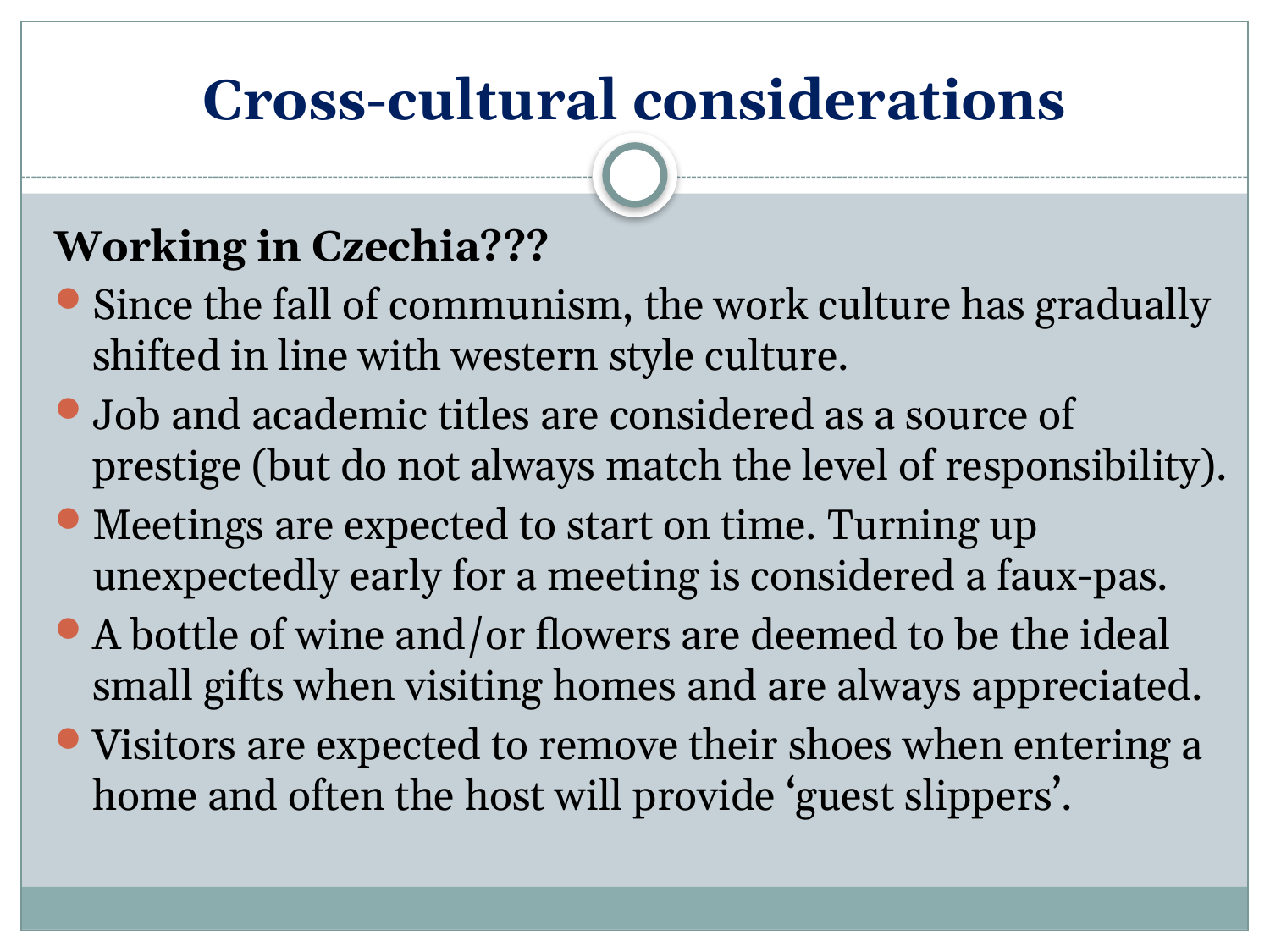

# Cross-cultural considerations
Working in Czechia???
Since the fall of communism, the work culture has gradually shifted in line with western style culture.
Job and academic titles are considered as a source of prestige (but do not always match the level of responsibility).
Meetings are expected to start on time. Turning up unexpectedly early for a meeting is considered a faux-pas.
A bottle of wine and/or flowers are deemed to be the ideal small gifts when visiting homes and are always appreciated.
Visitors are expected to remove their shoes when entering a home and often the host will provide ‘guest slippers’.